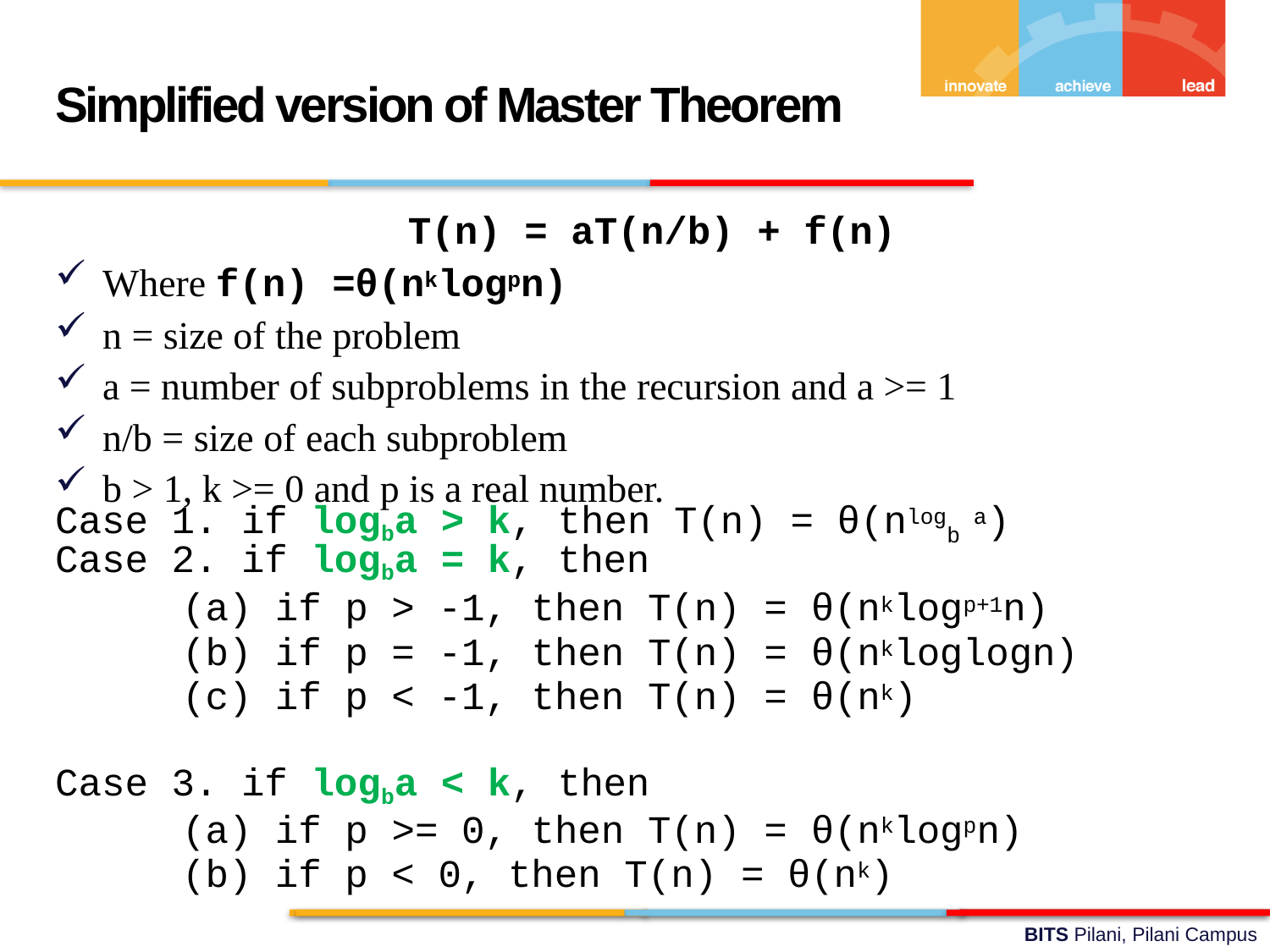

Simplified version of Master Theorem
T(n) = aT(n/b) + f(n)
Where f(n) =θ(nklogpn)
n = size of the problem
a = number of subproblems in the recursion and a >= 1
n/b = size of each subproblem
b > 1, k >= 0 and p is a real number.
Case 1. if logba > k, then T(n) = θ(nlogb a)
Case 2. if logba = k, then
if p > -1, then T(n) = θ(nklogp+1n)
if p = -1, then T(n) = θ(nkloglogn)
if p < -1, then T(n) = θ(nk)

Case 3. if logba < k, then
if p >= 0, then T(n) = θ(nklogpn)
if p < 0, then T(n) = θ(nk)